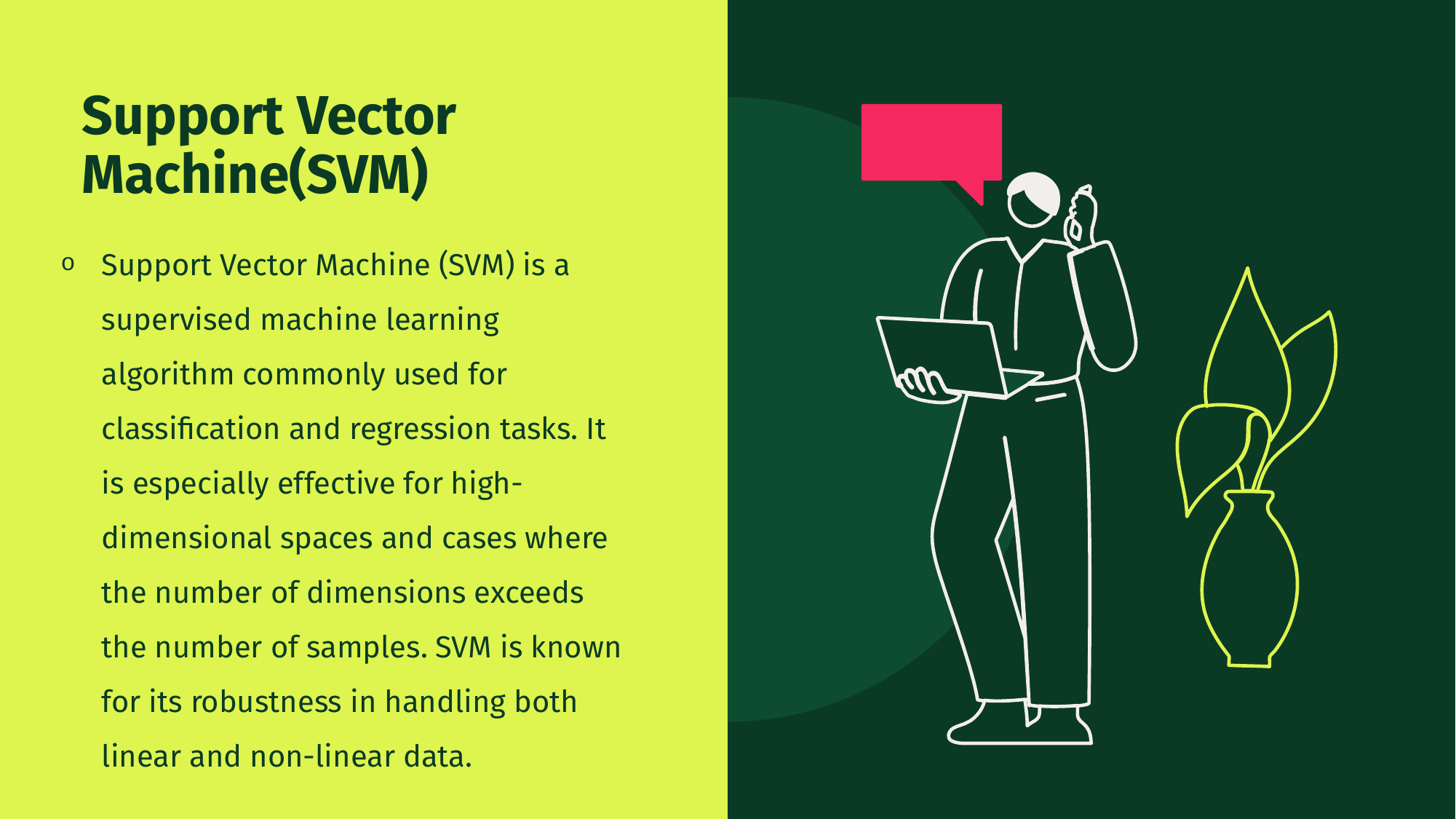

# Support Vector Machine(SVM)
Support Vector Machine (SVM) is a supervised machine learning algorithm commonly used for classification and regression tasks. It is especially effective for high-dimensional spaces and cases where the number of dimensions exceeds the number of samples. SVM is known for its robustness in handling both linear and non-linear data.